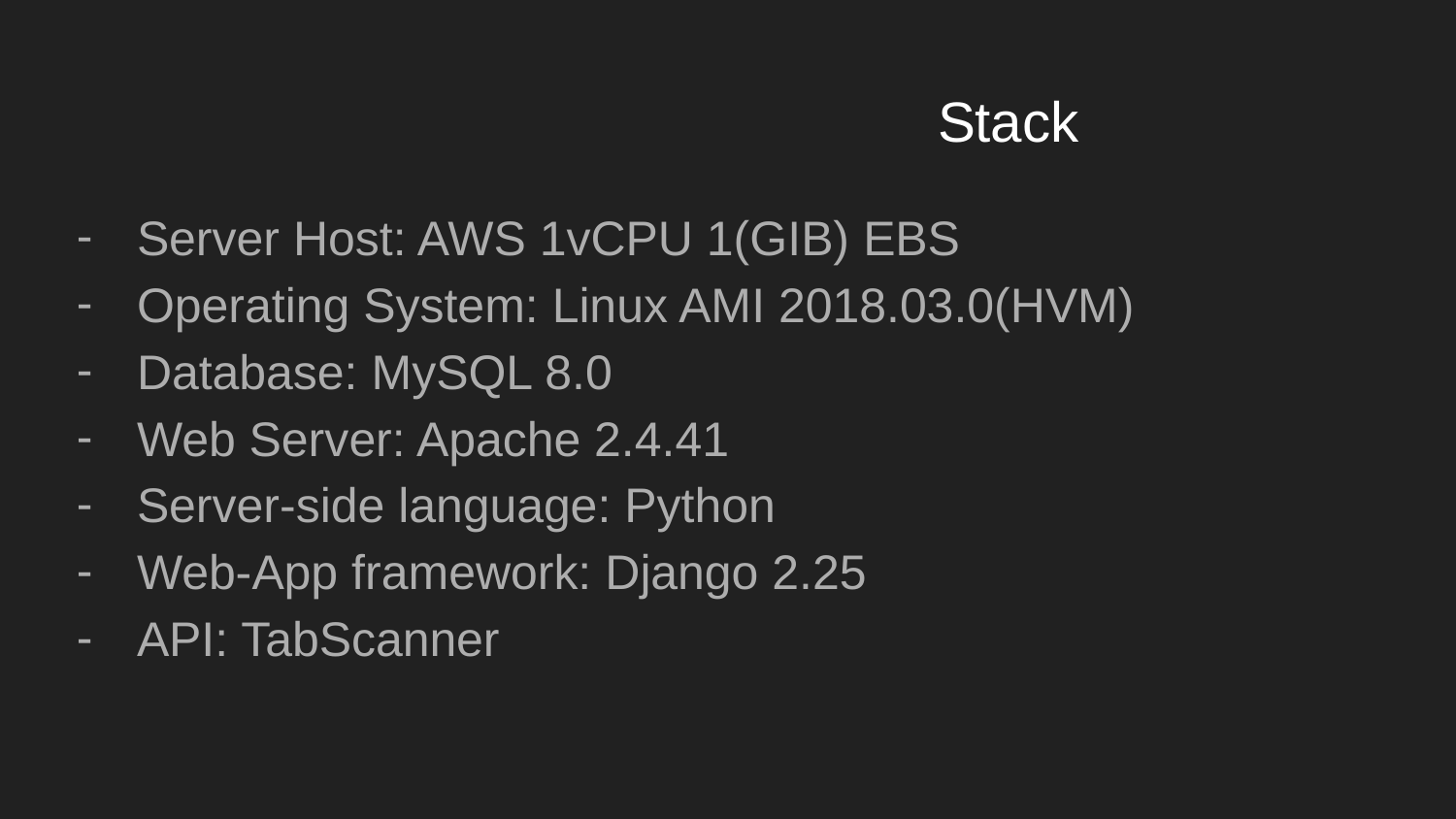

# Stack
Server Host: AWS 1vCPU 1(GIB) EBS
Operating System: Linux AMI 2018.03.0(HVM)
Database: MySQL 8.0
Web Server: Apache 2.4.41
Server-side language: Python
Web-App framework: Django 2.25
API: TabScanner